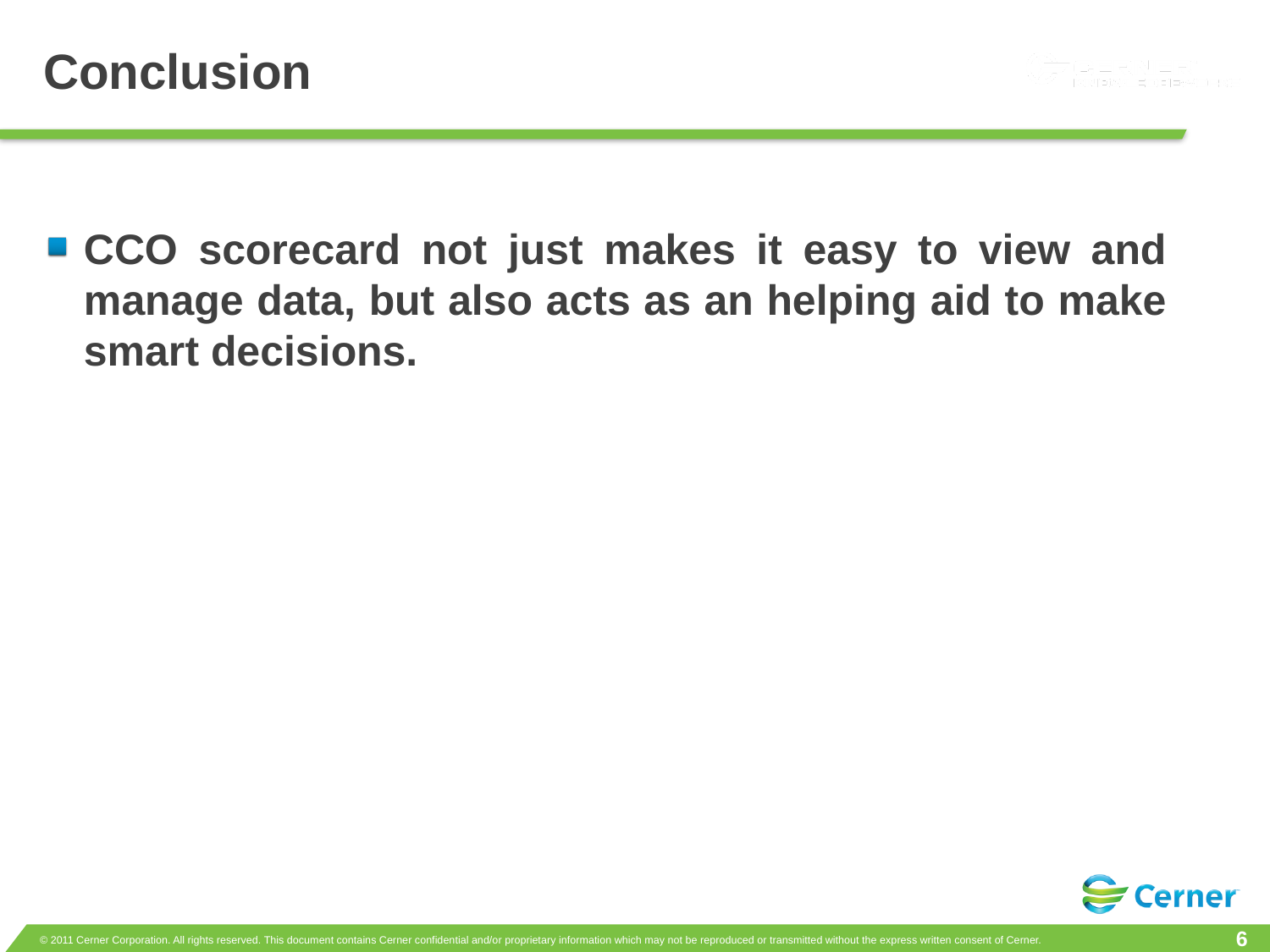

# Conclusion
CCO scorecard not just makes it easy to view and manage data, but also acts as an helping aid to make smart decisions.